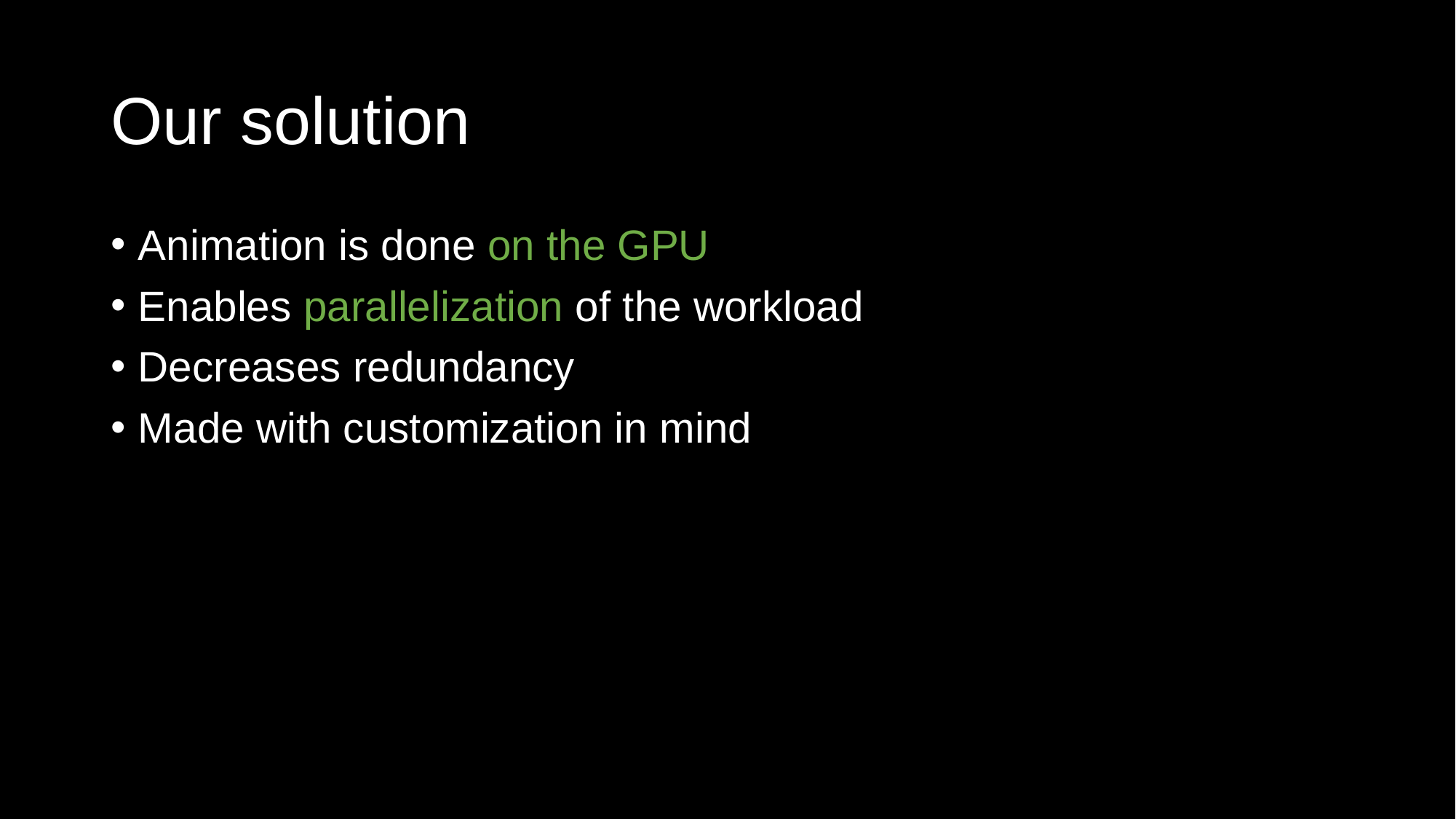

# Our solution
Animation is done on the GPU
Enables parallelization of the workload
Decreases redundancy
Made with customization in mind